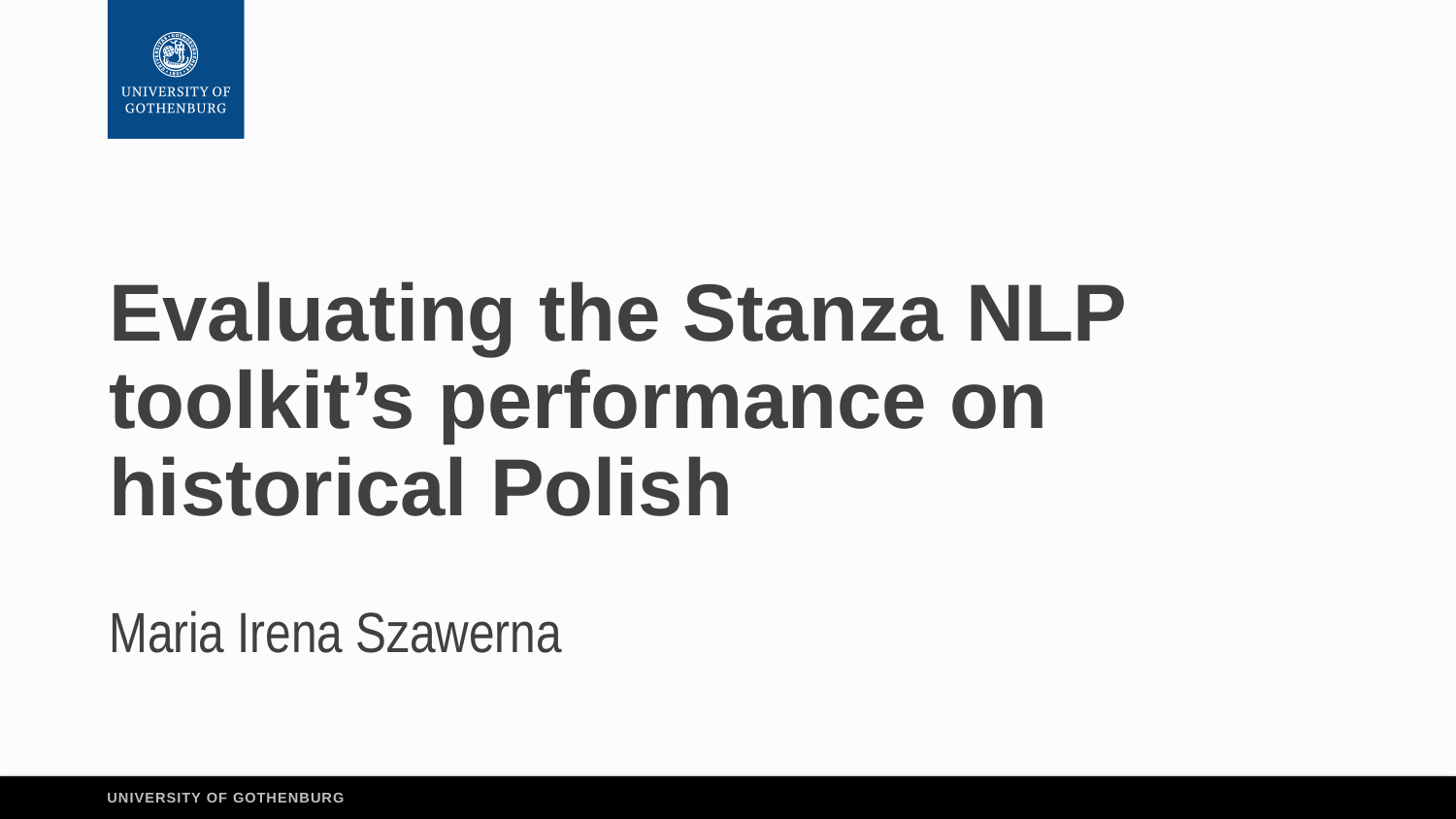

# Evaluating the Stanza NLP toolkit’s performance on historical Polish Maria Irena Szawerna